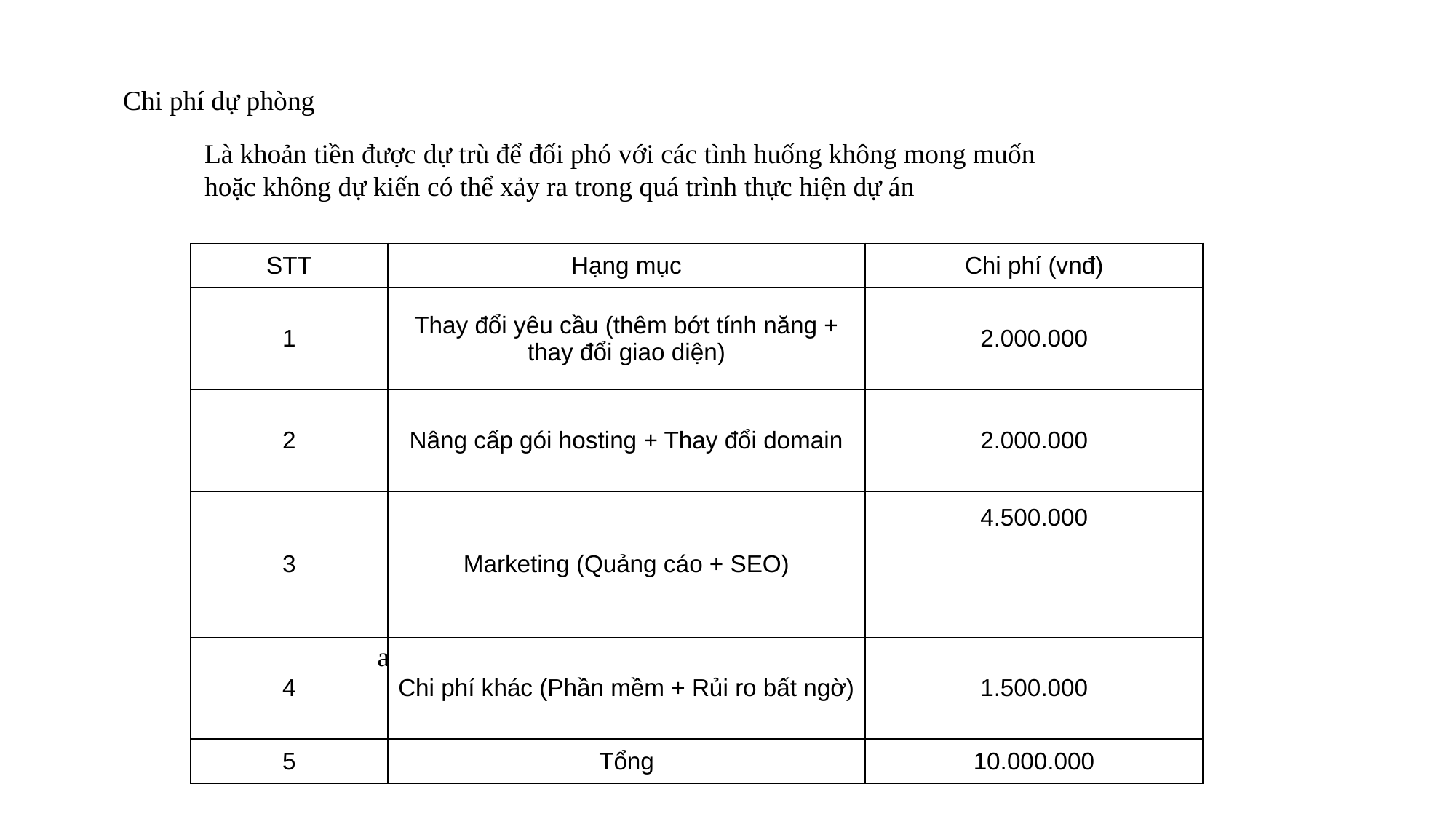

Chi phí dự phòng

Là khoản tiền được dự trù để đối phó với các tình huống không mong muốn
hoặc không dự kiến có thể xảy ra trong quá trình thực hiện dự án
| STT | Hạng mục | Chi phí (vnđ) |
| --- | --- | --- |
| 1 | Thay đổi yêu cầu (thêm bớt tính năng + thay đổi giao diện) | 2.000.000 |
| 2 | Nâng cấp gói hosting + Thay đổi domain | 2.000.000 |
| 3 | Marketing (Quảng cáo + SEO) | 4.500.000 |
| 4 | Chi phí khác (Phần mềm + Rủi ro bất ngờ) | 1.500.000 |
| 5 | Tổng | 10.000.000 |

a